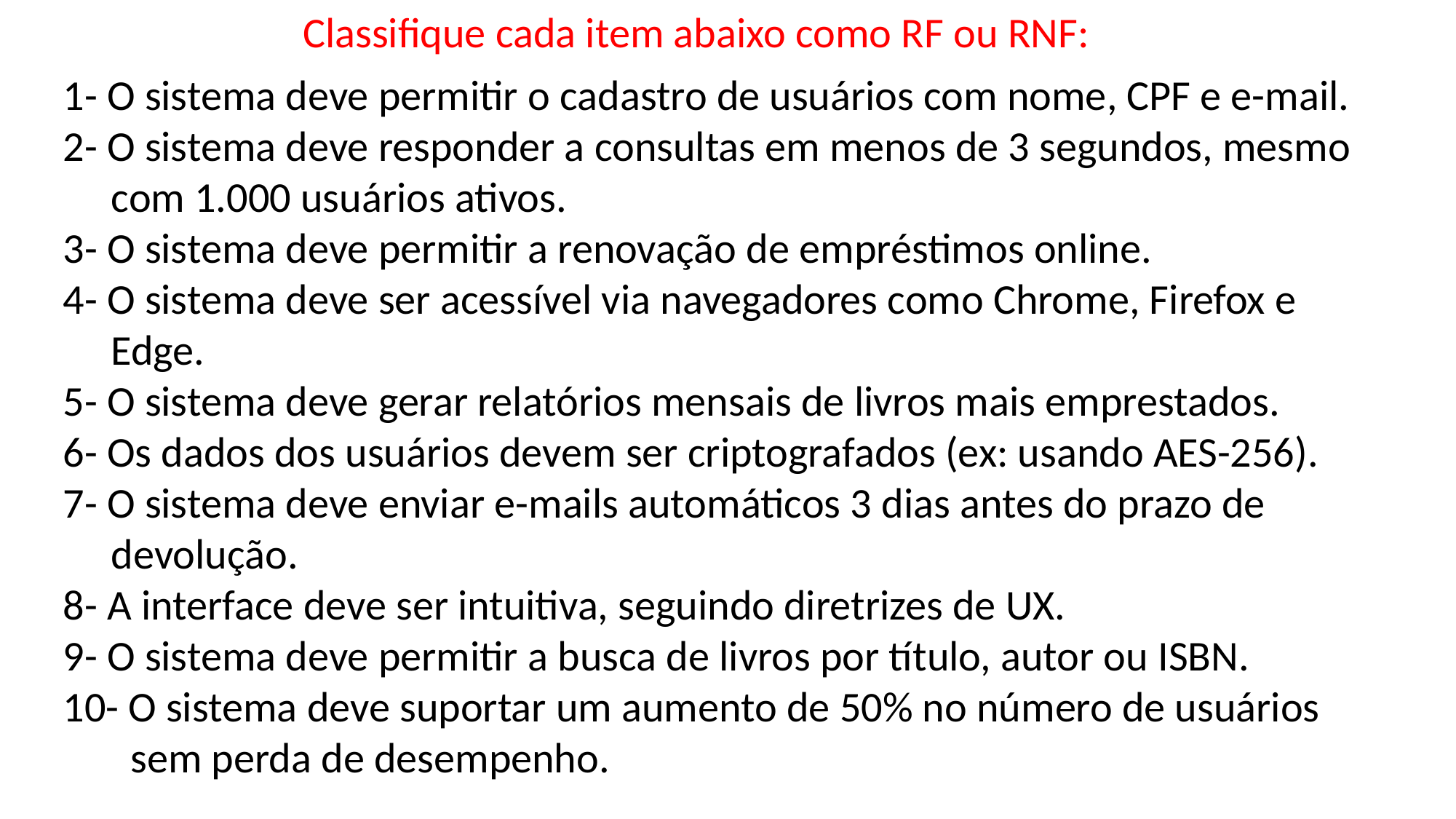

Classifique cada item abaixo como RF ou RNF:
1- O sistema deve permitir o cadastro de usuários com nome, CPF e e-mail.
2- O sistema deve responder a consultas em menos de 3 segundos, mesmo
     com 1.000 usuários ativos.
3- O sistema deve permitir a renovação de empréstimos online.
4- O sistema deve ser acessível via navegadores como Chrome, Firefox e
     Edge.
5- O sistema deve gerar relatórios mensais de livros mais emprestados.
6- Os dados dos usuários devem ser criptografados (ex: usando AES-256).
7- O sistema deve enviar e-mails automáticos 3 dias antes do prazo de
     devolução.
8- A interface deve ser intuitiva, seguindo diretrizes de UX.
9- O sistema deve permitir a busca de livros por título, autor ou ISBN.
10- O sistema deve suportar um aumento de 50% no número de usuários
       sem perda de desempenho.